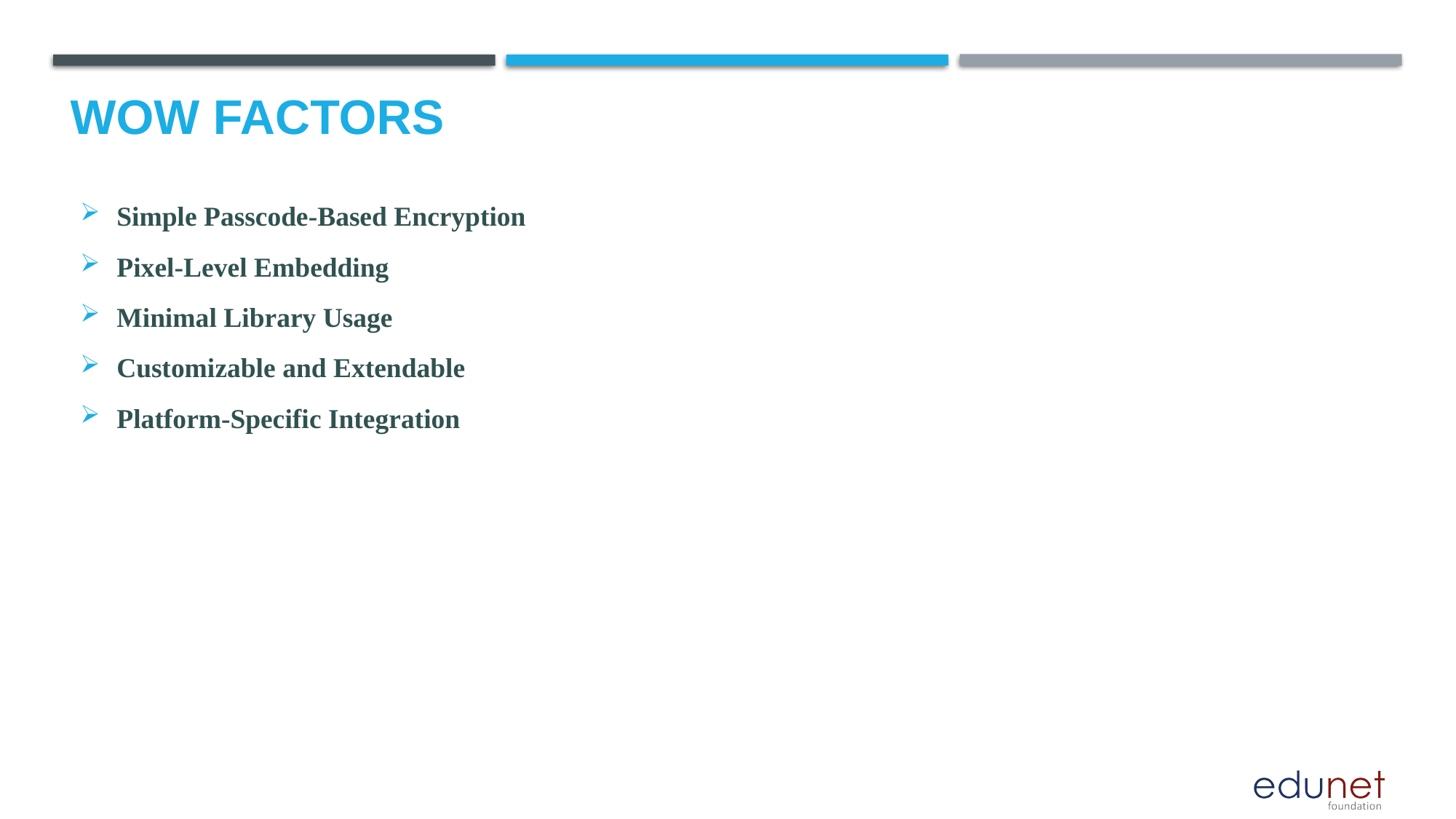

# Wow factors

Simple Passcode-Based Encryption
Pixel-Level Embedding
Minimal Library Usage
Customizable and Extendable
Platform-Specific Integration